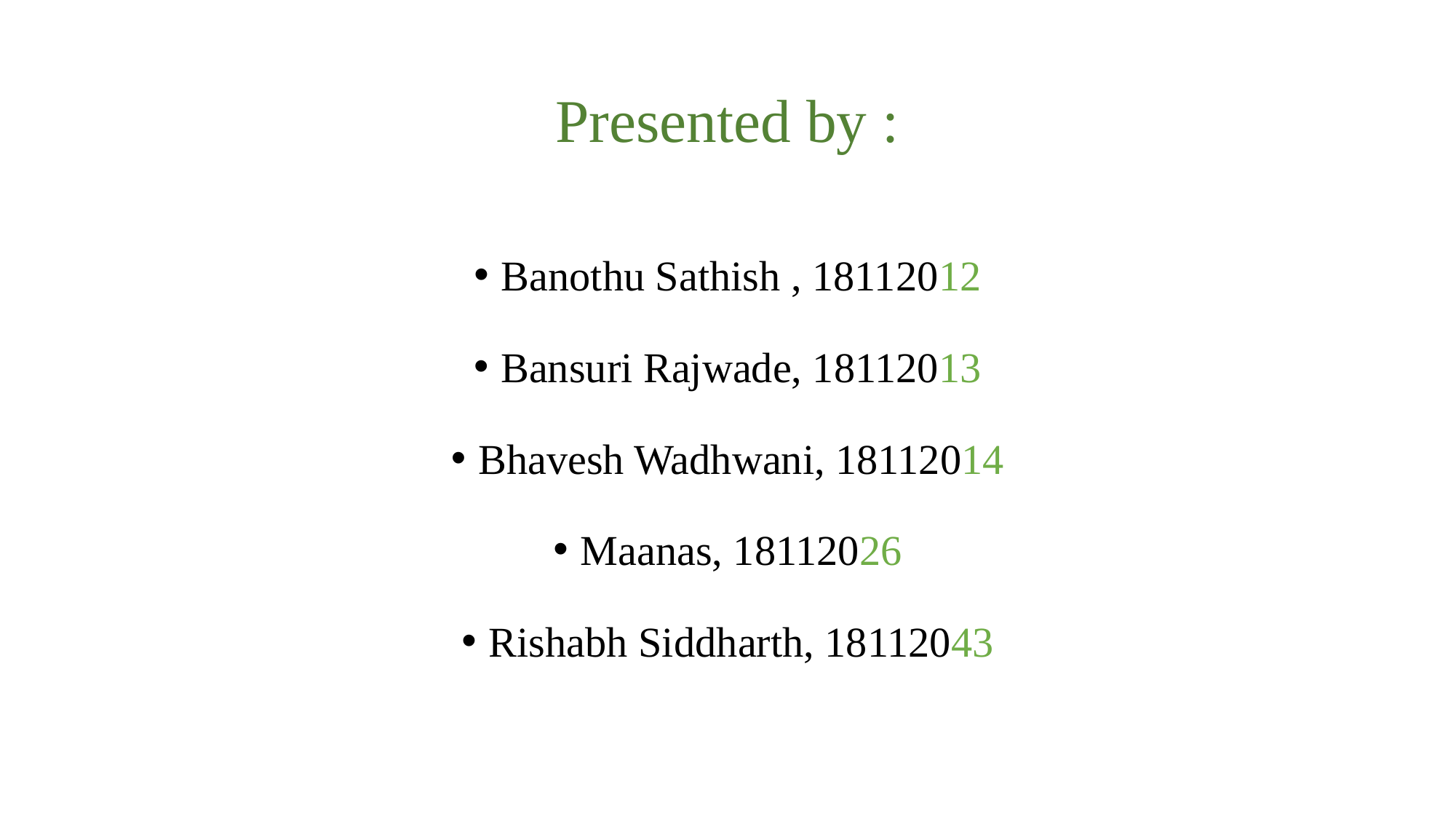

# Presented by :
Banothu Sathish , 18112012
Bansuri Rajwade, 18112013
Bhavesh Wadhwani, 18112014
Maanas, 18112026
Rishabh Siddharth, 18112043